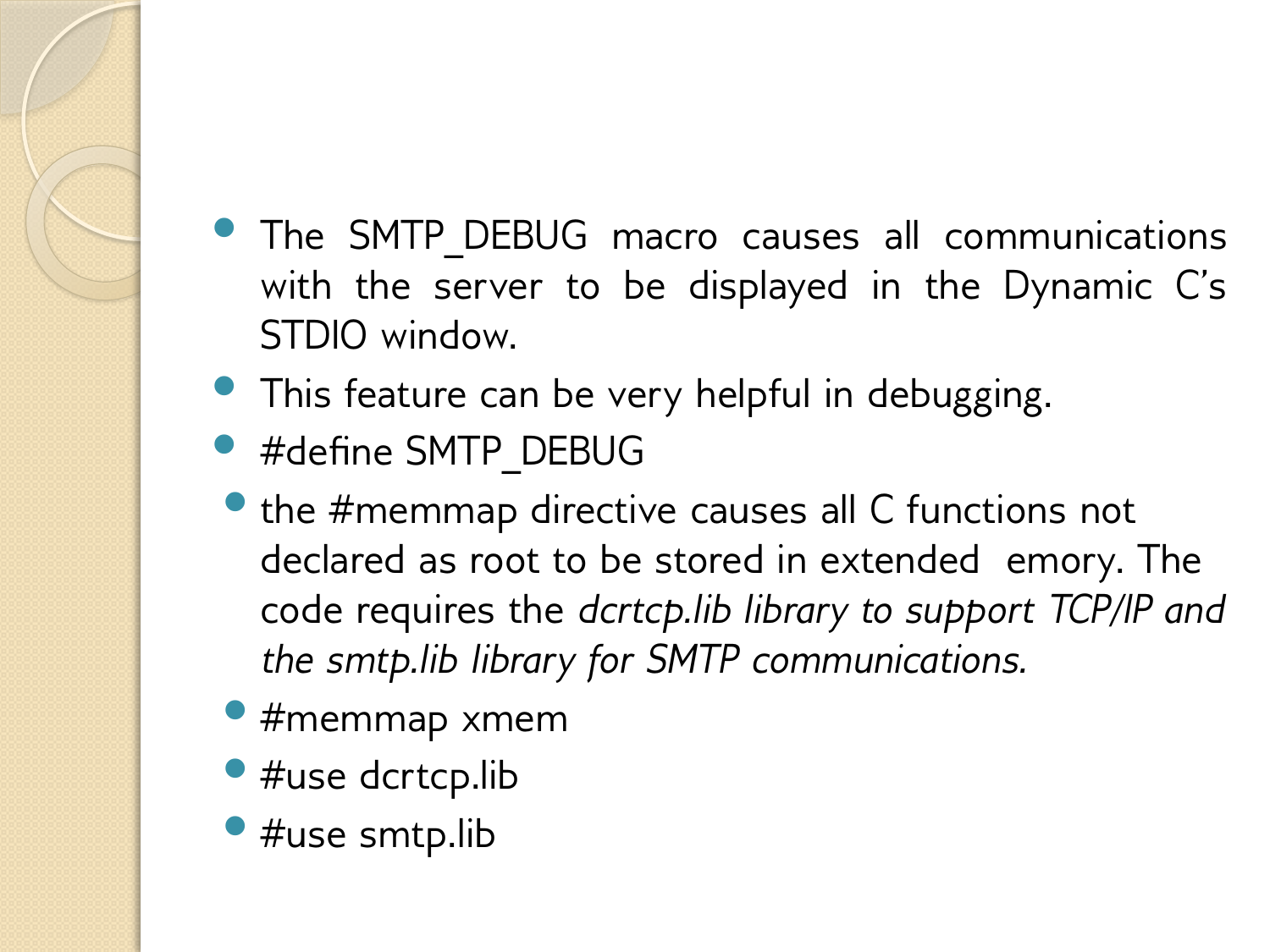

#
The SMTP_DEBUG macro causes all communications with the server to be displayed in the Dynamic C’s STDIO window.
This feature can be very helpful in debugging.
#define SMTP_DEBUG
the #memmap directive causes all C functions not declared as root to be stored in extended  emory. The code requires the dcrtcp.lib library to support TCP/IP and the smtp.lib library for SMTP communications.
#memmap xmem
#use dcrtcp.lib
#use smtp.lib